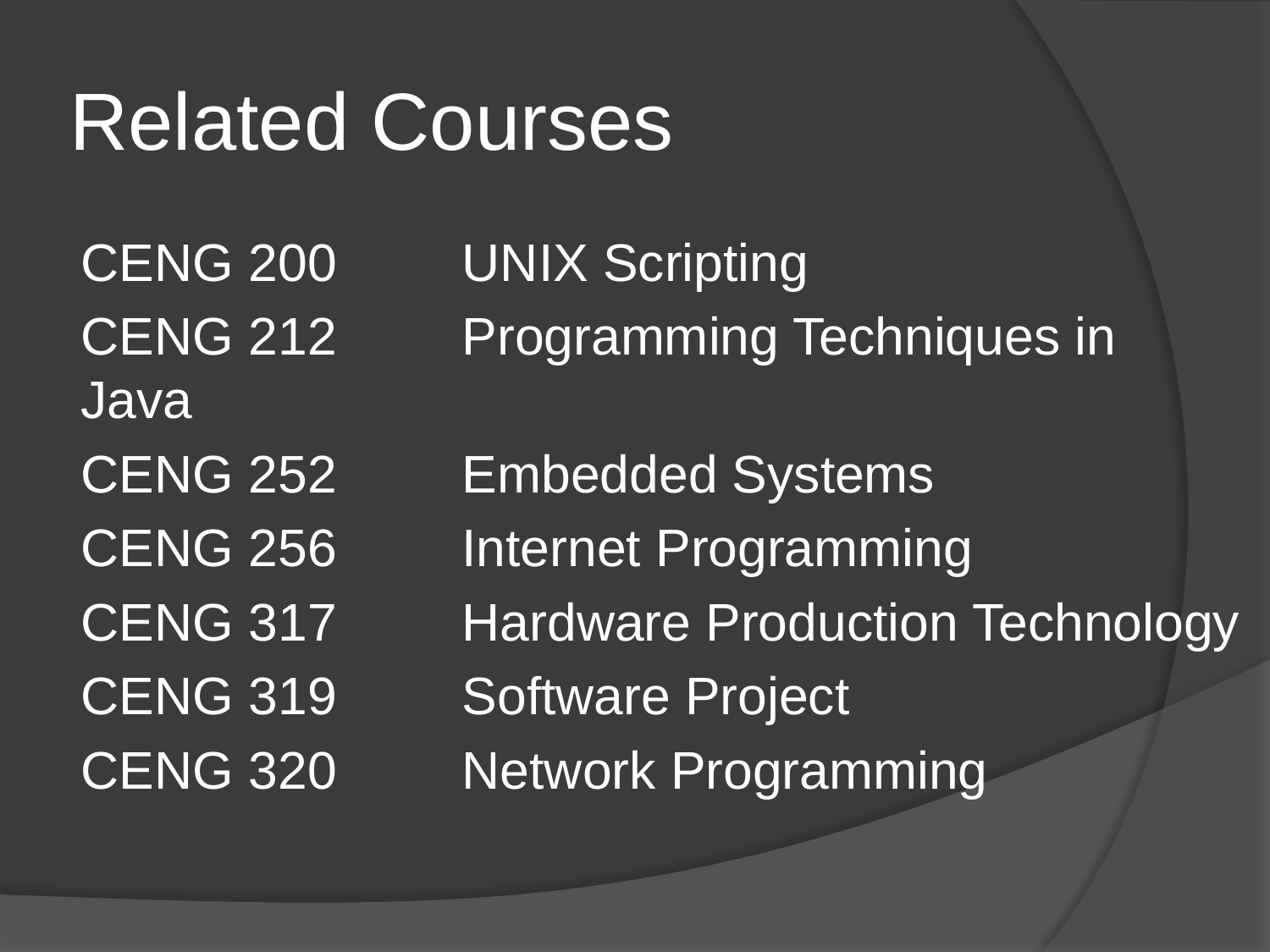

# Related Courses
CENG 200	UNIX Scripting
CENG 212	Programming Techniques in Java
CENG 252	Embedded Systems
CENG 256	Internet Programming
CENG 317	Hardware Production Technology
CENG 319	Software Project
CENG 320	Network Programming